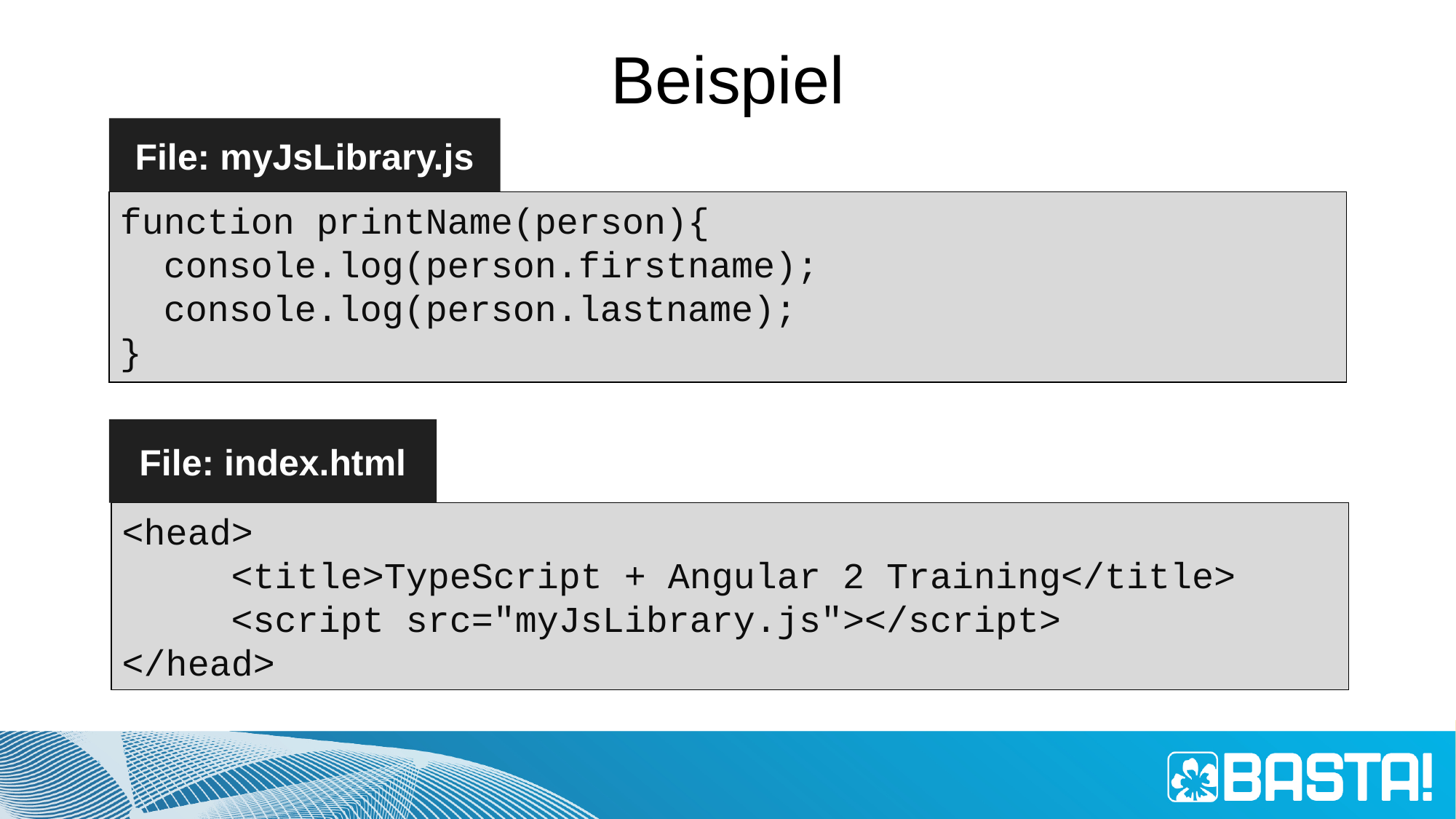

# Beispiel
File: myJsLibrary.js
function printName(person){
  console.log(person.firstname);
  console.log(person.lastname);
}
File: index.html
<head>
	<title>TypeScript + Angular 2 Training</title>
	<script src="myJsLibrary.js"></script>
</head>